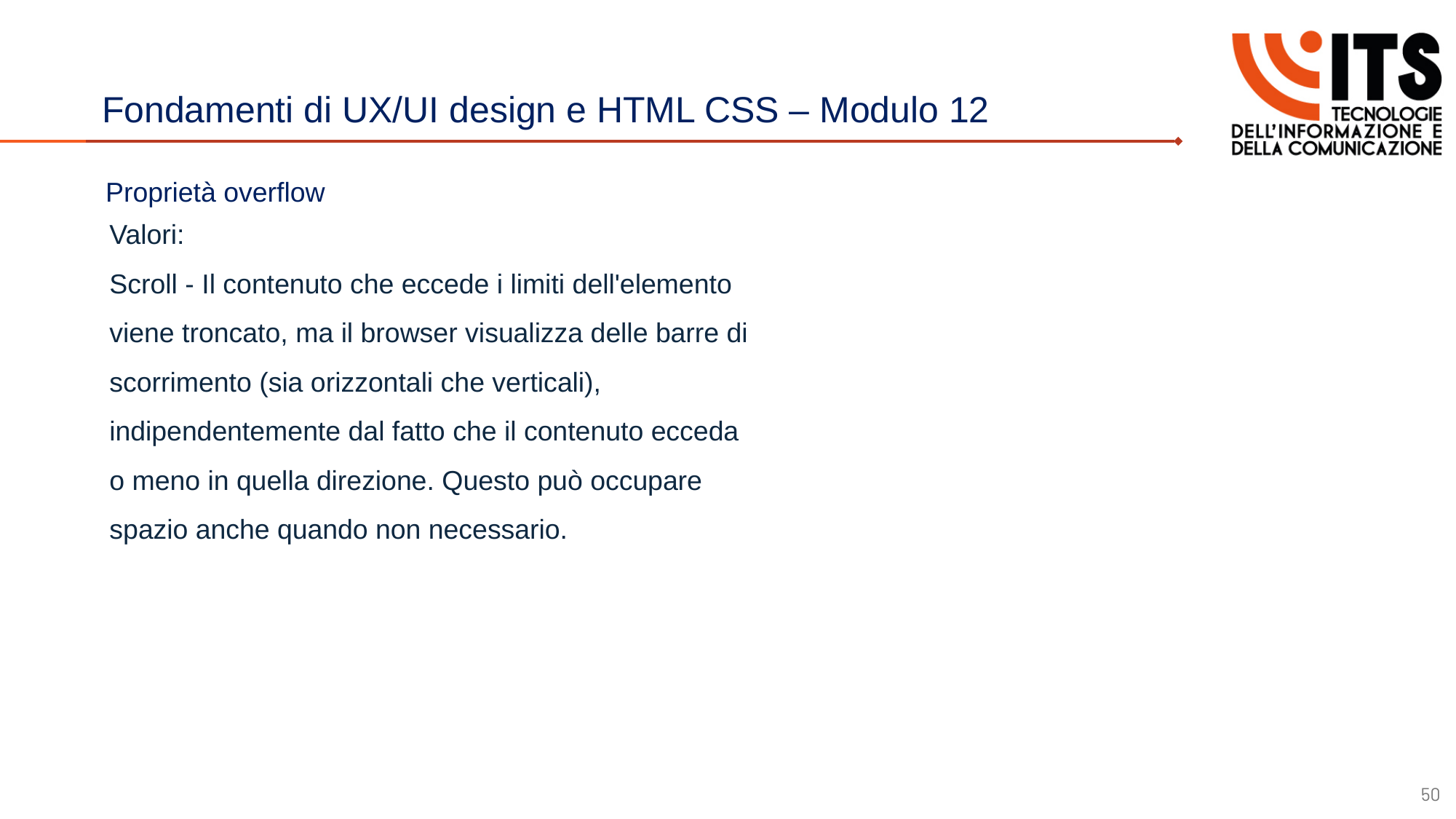

# Fondamenti di UX/UI design e HTML CSS – Modulo 12
Proprietà overflow
Valori:
Scroll - Il contenuto che eccede i limiti dell'elemento viene troncato, ma il browser visualizza delle barre di scorrimento (sia orizzontali che verticali), indipendentemente dal fatto che il contenuto ecceda o meno in quella direzione. Questo può occupare spazio anche quando non necessario.
50